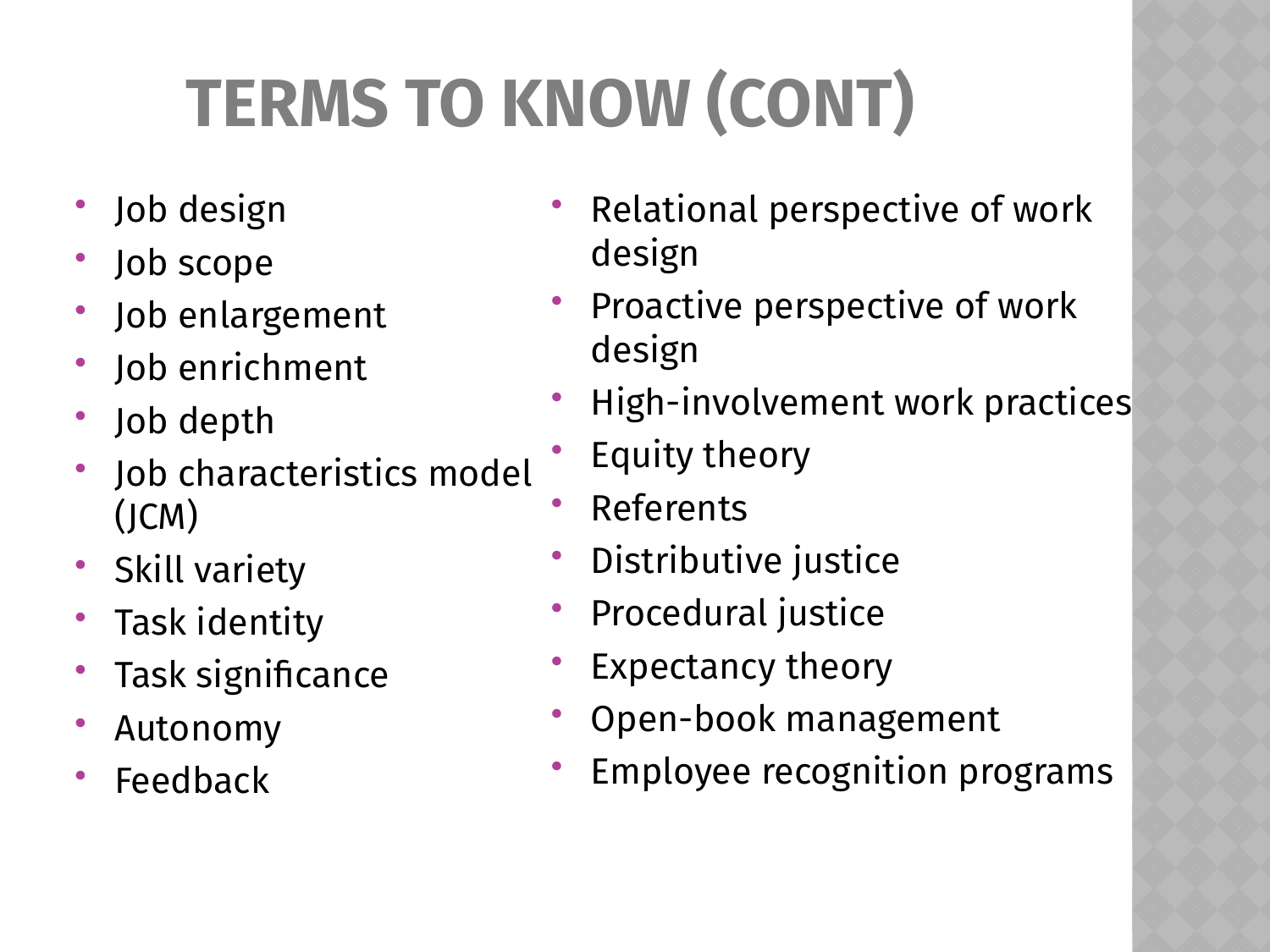

# Terms to Know (cont)
Job design
Job scope
Job enlargement
Job enrichment
Job depth
Job characteristics model (JCM)
Skill variety
Task identity
Task significance
Autonomy
Feedback
Relational perspective of work design
Proactive perspective of work design
High-involvement work practices
Equity theory
Referents
Distributive justice
Procedural justice
Expectancy theory
Open-book management
Employee recognition programs